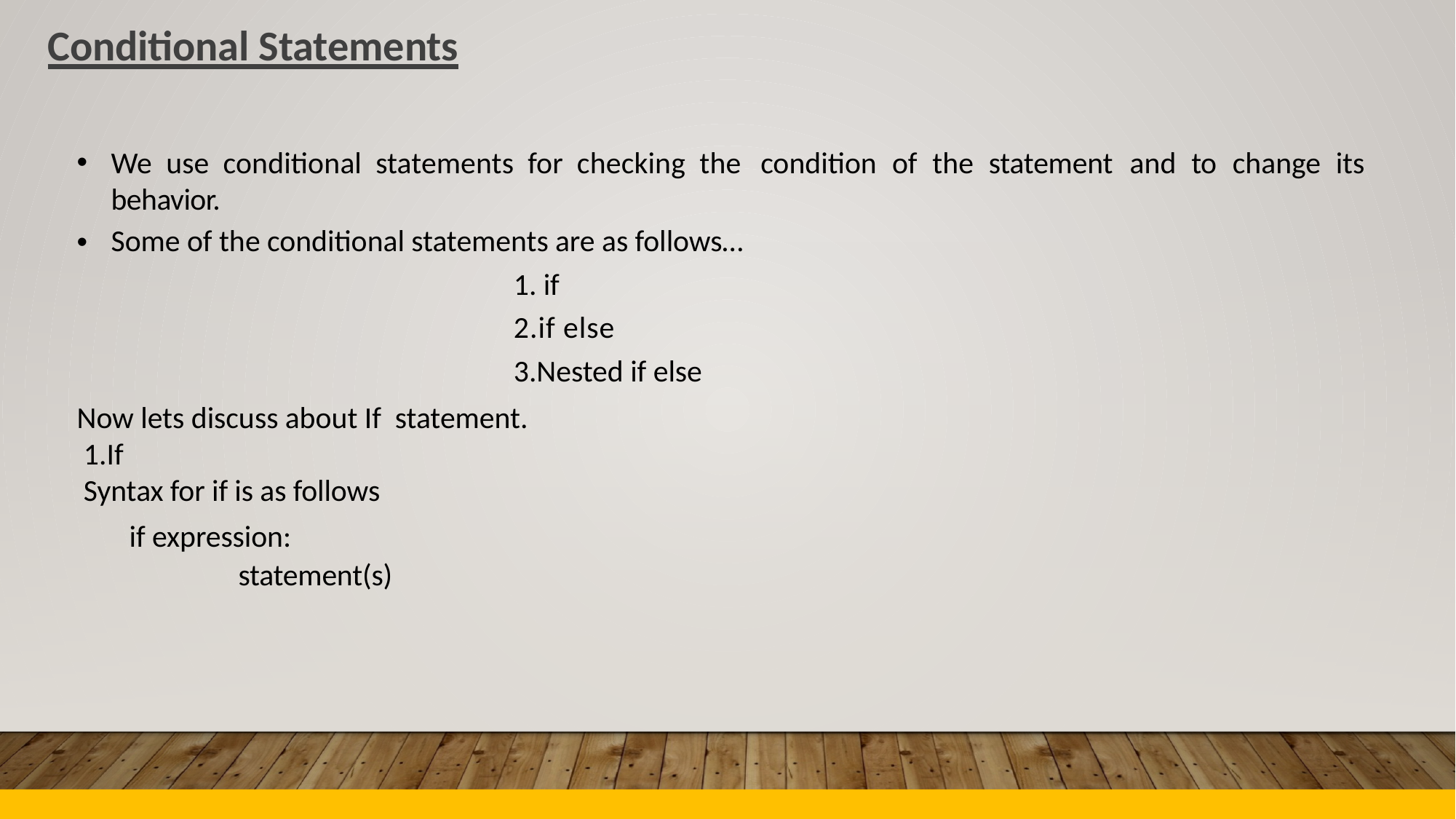

Conditional Statements

•
We  use  conditional  statements  for  checking  the
behavior.
Some of the conditional statements are as follows…
1. if
2.if else
3.Nested if else
condition
of
the
statement
and
to
change
its
•
Now lets discuss about If  statement.
1.If
Syntax for if is as follows
if expression:
statement(s)